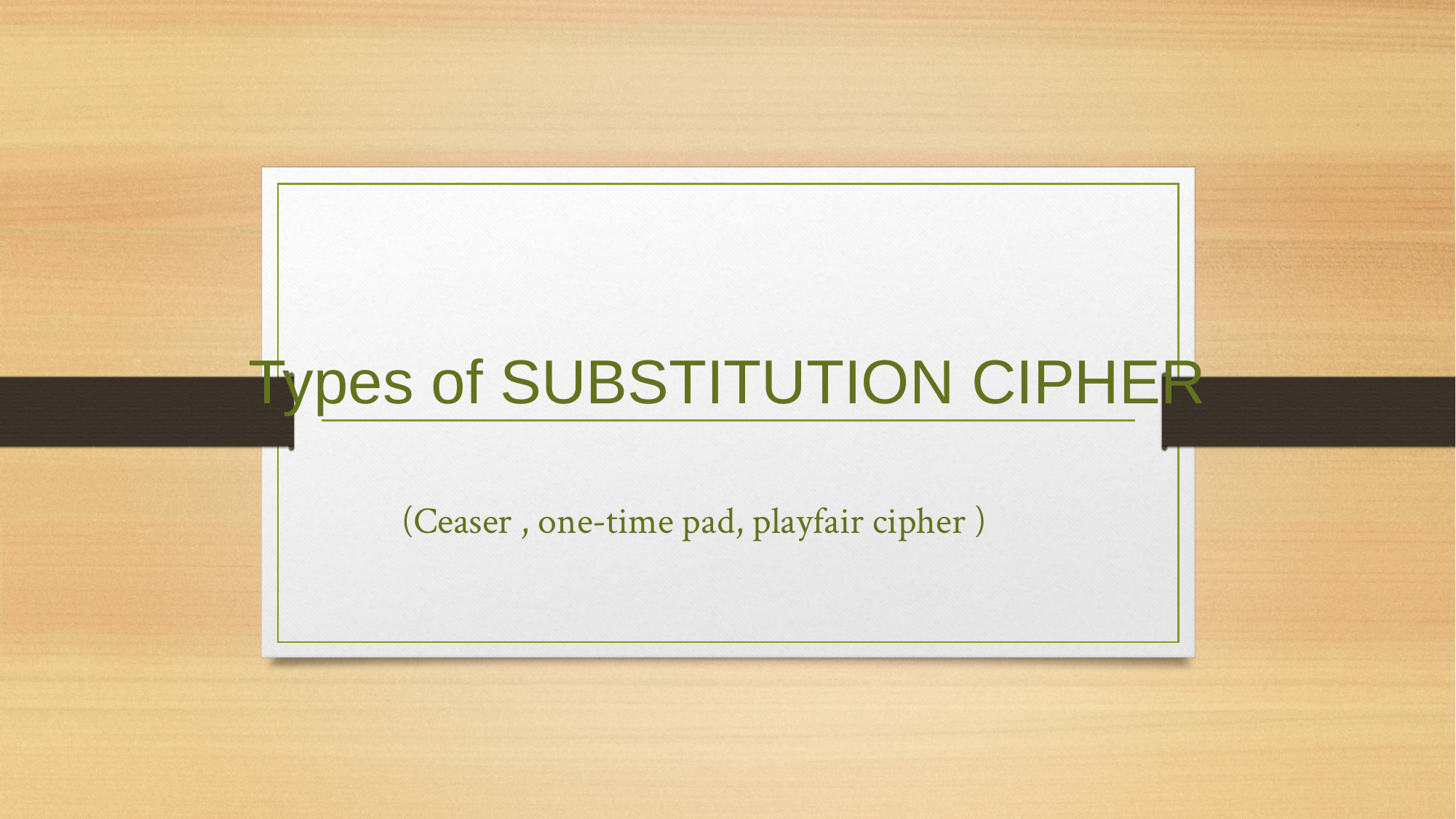

# Types of SUBSTITUTION CIPHER

(Ceaser , one-time pad, playfair cipher )